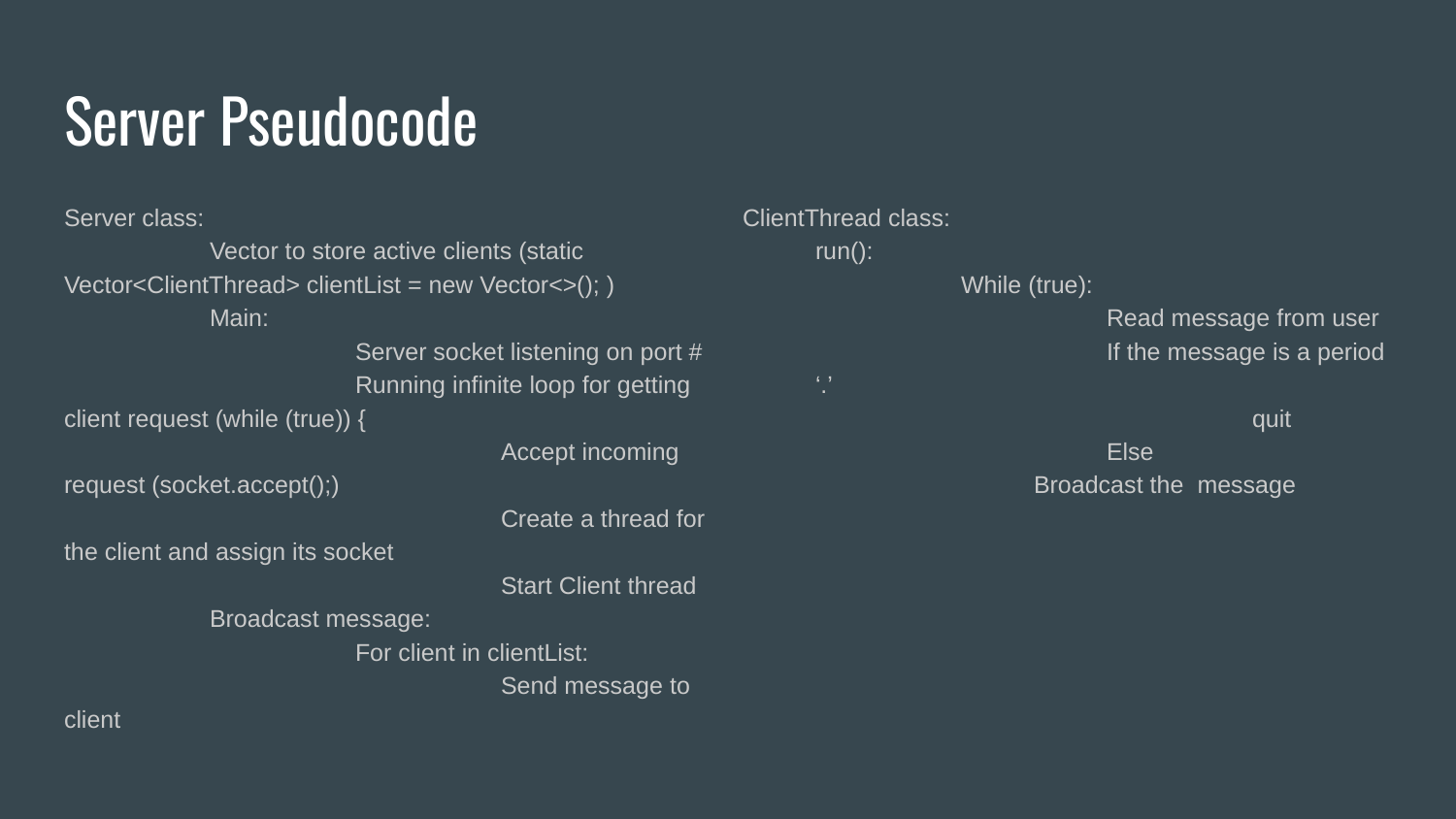

# Server Pseudocode
Server class:
	Vector to store active clients (static Vector<ClientThread> clientList = new Vector<>(); )
	Main:
		Server socket listening on port #
		Running infinite loop for getting client request (while (true)) {
			Accept incoming request (socket.accept();)
			Create a thread for the client and assign its socket
			Start Client thread
	Broadcast message:
		For client in clientList:
			Send message to client
ClientThread class:
run():
	While (true):
		Read message from user
		If the message is a period ‘.’
			quit
		Else
Broadcast the  message